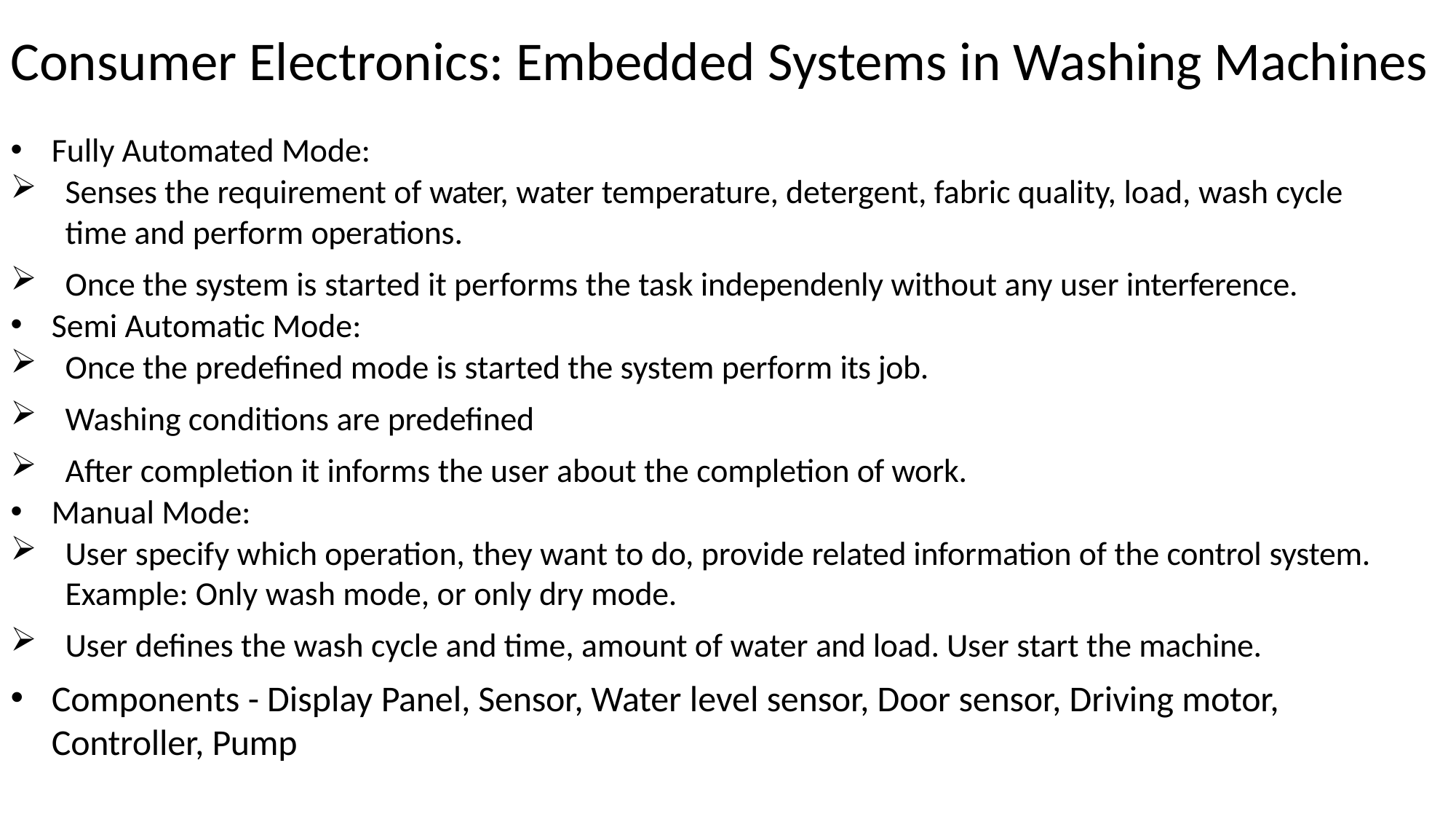

# Consumer Electronics: Embedded Systems in Washing Machines
Fully Automated Mode:
Senses the requirement of water, water temperature, detergent, fabric quality, load, wash cycle time and perform operations.
Once the system is started it performs the task independenly without any user interference.
Semi Automatic Mode:
Once the predefined mode is started the system perform its job.
Washing conditions are predefined
After completion it informs the user about the completion of work.
Manual Mode:
User specify which operation, they want to do, provide related information of the control system. Example: Only wash mode, or only dry mode.
User defines the wash cycle and time, amount of water and load. User start the machine.
Components - Display Panel, Sensor, Water level sensor, Door sensor, Driving motor, Controller, Pump